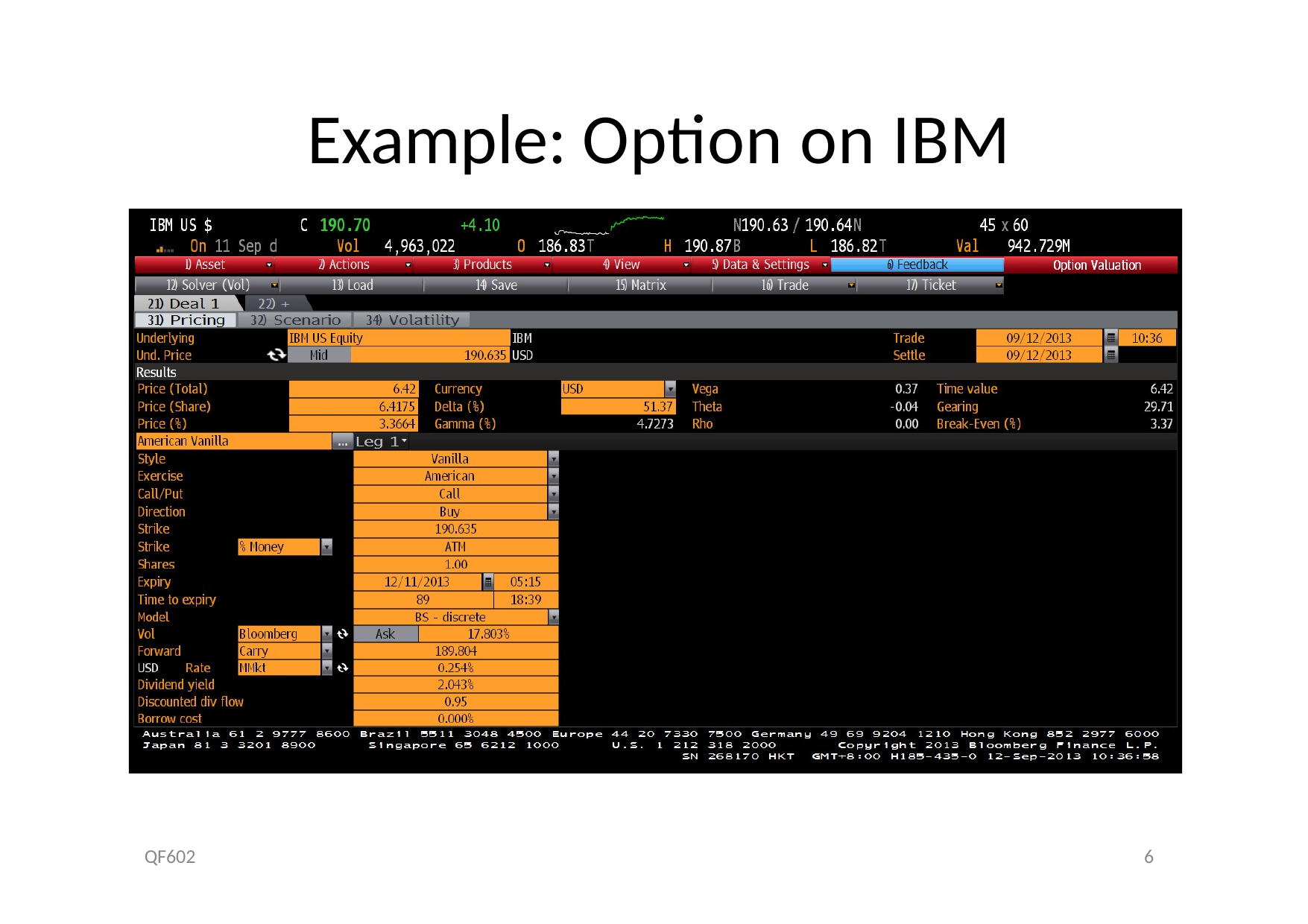

# Example: Option on IBM
I
QF602
6